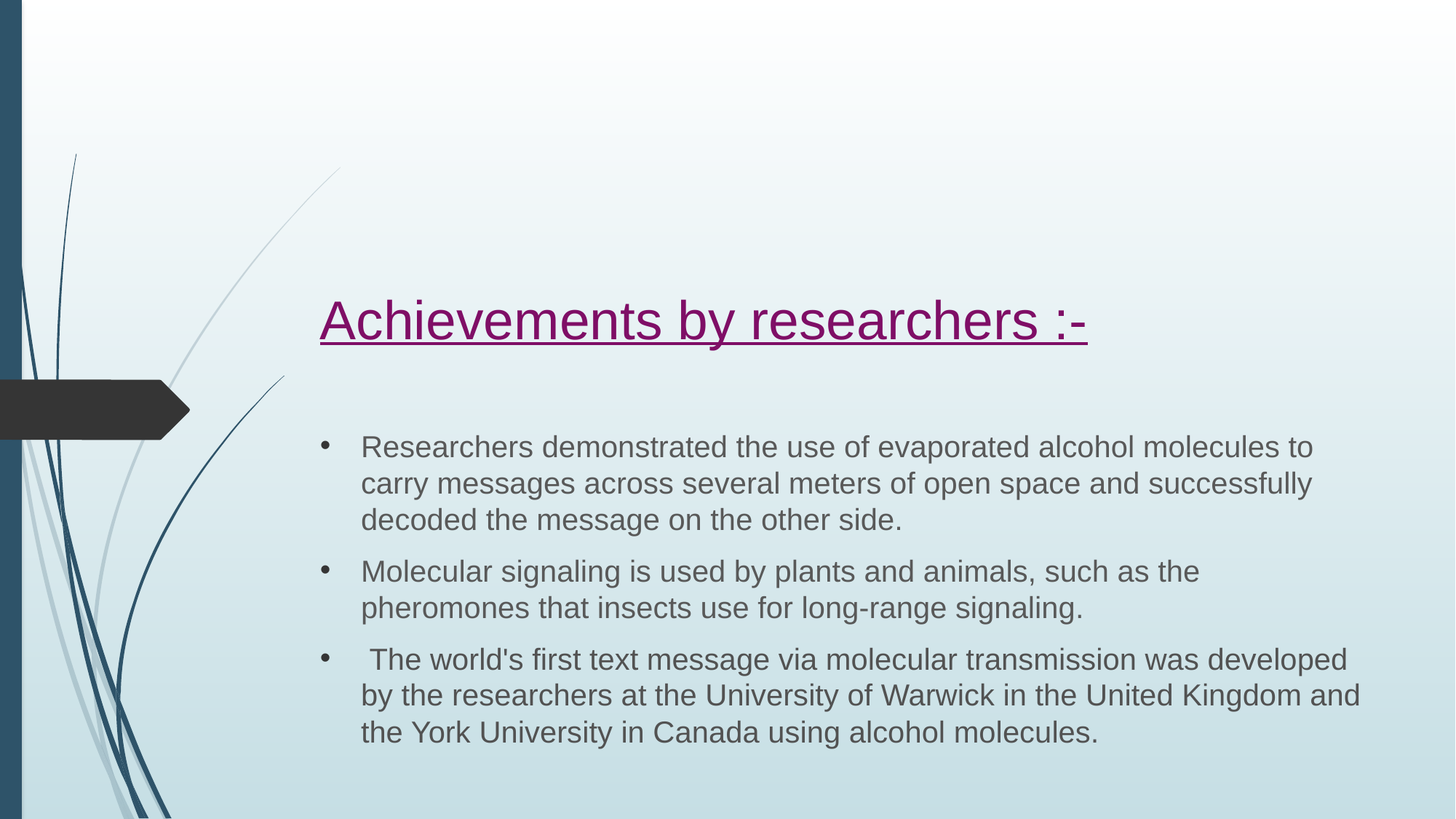

# Achievements by researchers :-
Researchers demonstrated the use of evaporated alcohol molecules to carry messages across several meters of open space and successfully decoded the message on the other side.
Molecular signaling is used by plants and animals, such as the pheromones that insects use for long-range signaling.
 The world's first text message via molecular transmission was developed by the researchers at the University of Warwick in the United Kingdom and the York University in Canada using alcohol molecules.